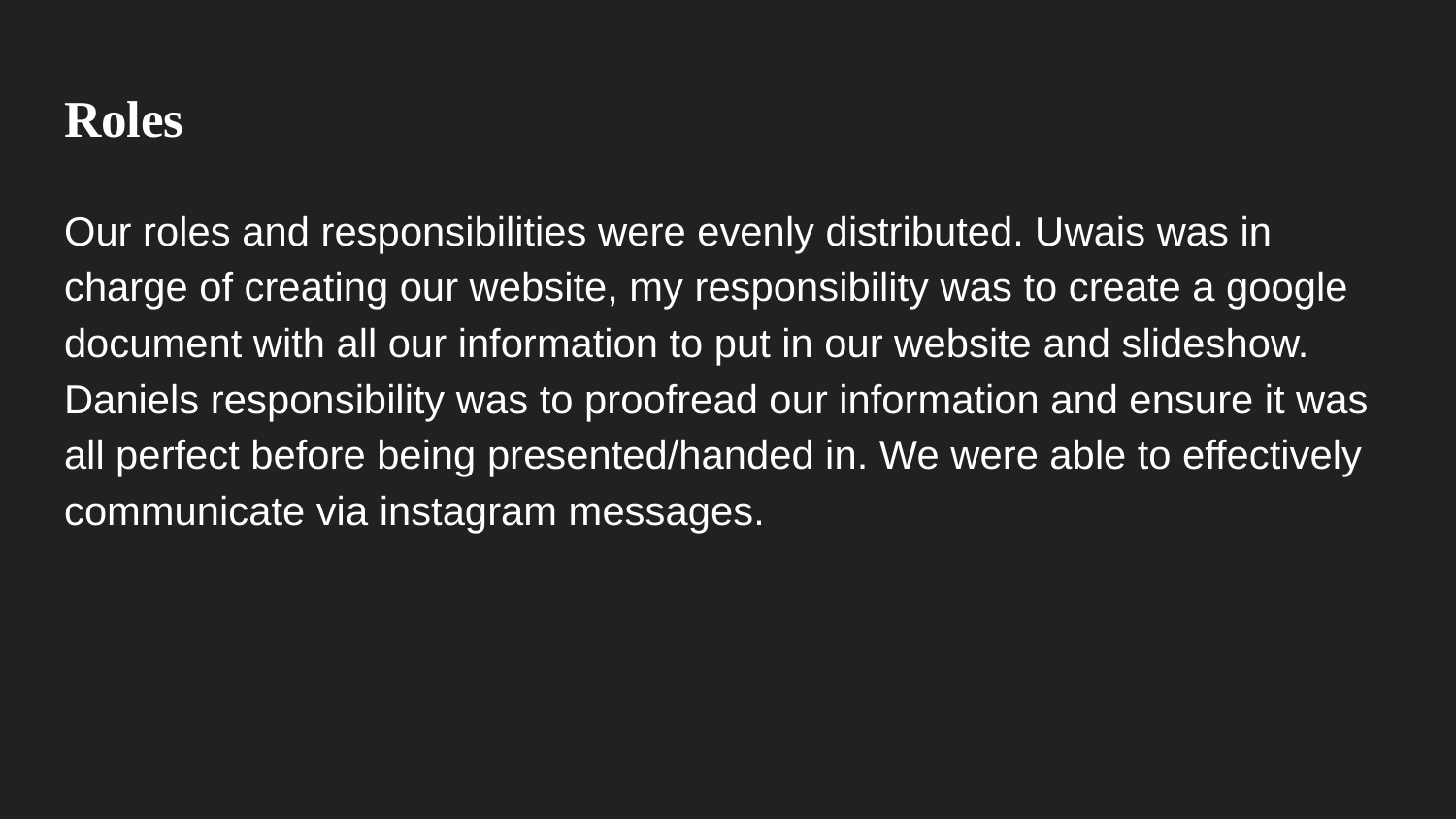

# Roles
Our roles and responsibilities were evenly distributed. Uwais was in charge of creating our website, my responsibility was to create a google document with all our information to put in our website and slideshow. Daniels responsibility was to proofread our information and ensure it was all perfect before being presented/handed in. We were able to effectively communicate via instagram messages.